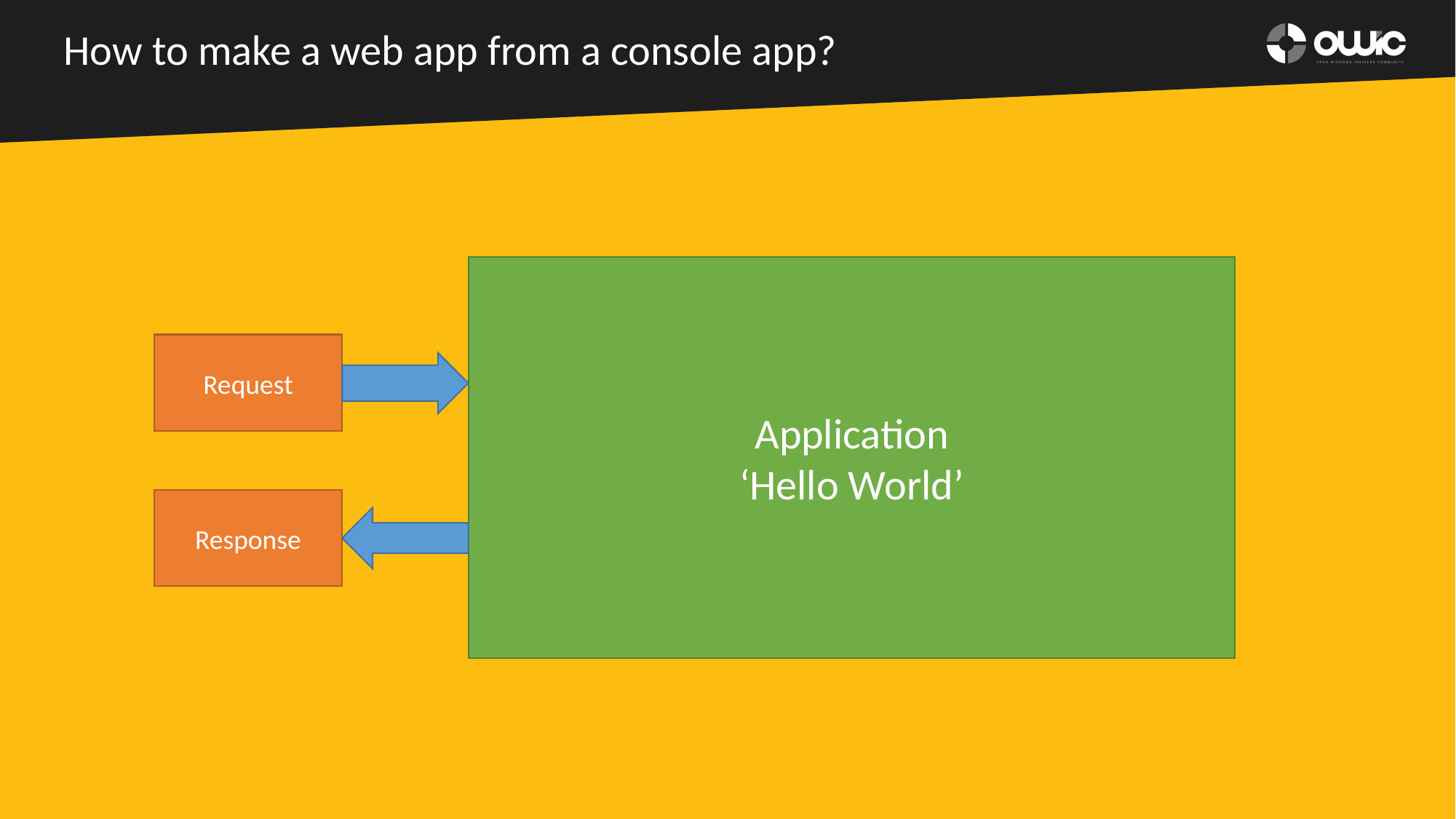

# How to make a web app from a console app?
Application
‘Hello World’
Request

Response